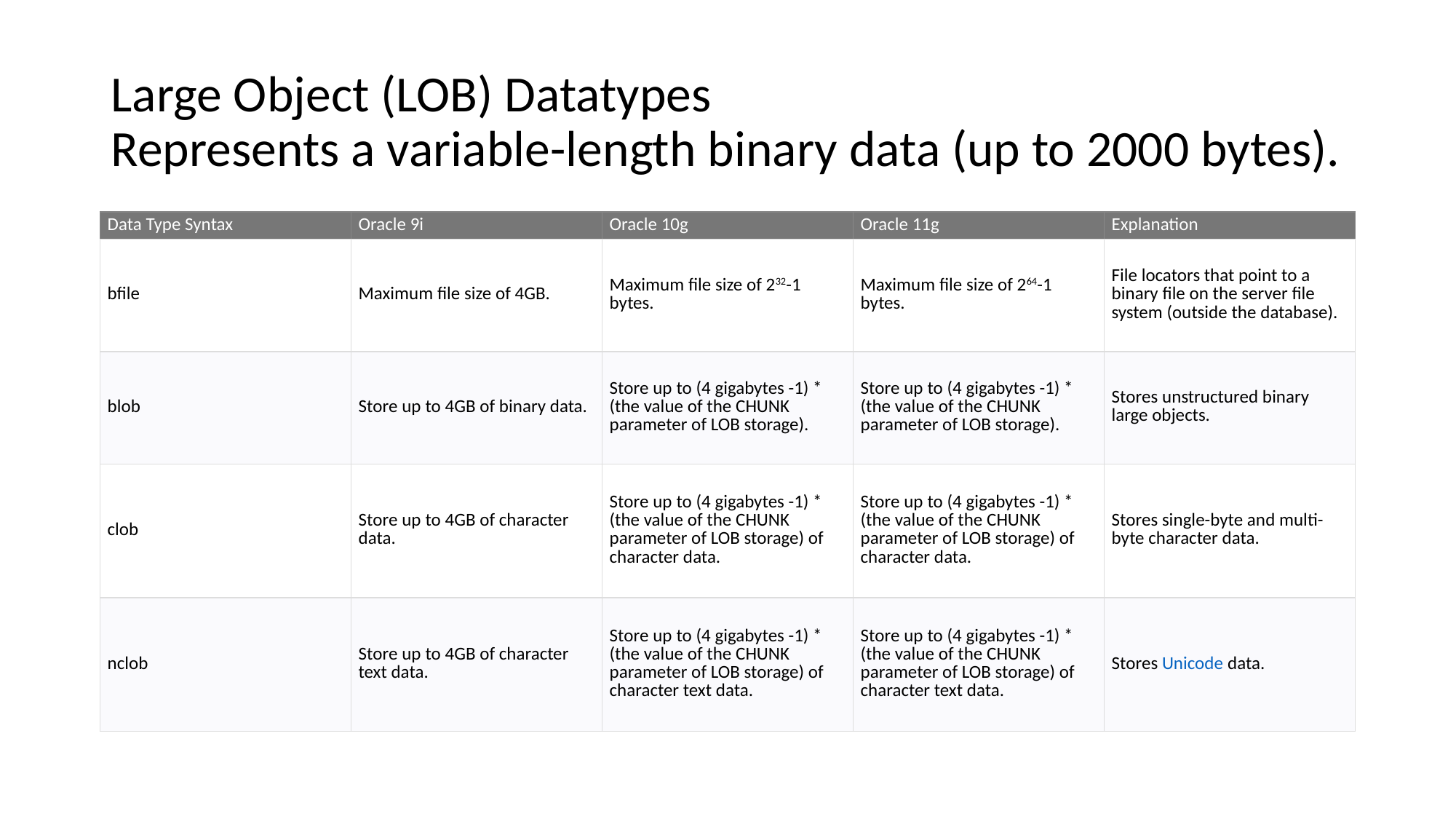

# Large Object (LOB) Datatypes Represents a variable-length binary data (up to 2000 bytes).
| Data Type Syntax | Oracle 9i | Oracle 10g | Oracle 11g | Explanation |
| --- | --- | --- | --- | --- |
| bfile | Maximum file size of 4GB. | Maximum file size of 232-1 bytes. | Maximum file size of 264-1 bytes. | File locators that point to a binary file on the server file system (outside the database). |
| blob | Store up to 4GB of binary data. | Store up to (4 gigabytes -1) \* (the value of the CHUNK parameter of LOB storage). | Store up to (4 gigabytes -1) \* (the value of the CHUNK parameter of LOB storage). | Stores unstructured binary large objects. |
| clob | Store up to 4GB of character data. | Store up to (4 gigabytes -1) \* (the value of the CHUNK parameter of LOB storage) of character data. | Store up to (4 gigabytes -1) \* (the value of the CHUNK parameter of LOB storage) of character data. | Stores single-byte and multi-byte character data. |
| nclob | Store up to 4GB of character text data. | Store up to (4 gigabytes -1) \* (the value of the CHUNK parameter of LOB storage) of character text data. | Store up to (4 gigabytes -1) \* (the value of the CHUNK parameter of LOB storage) of character text data. | Stores Unicode data. |